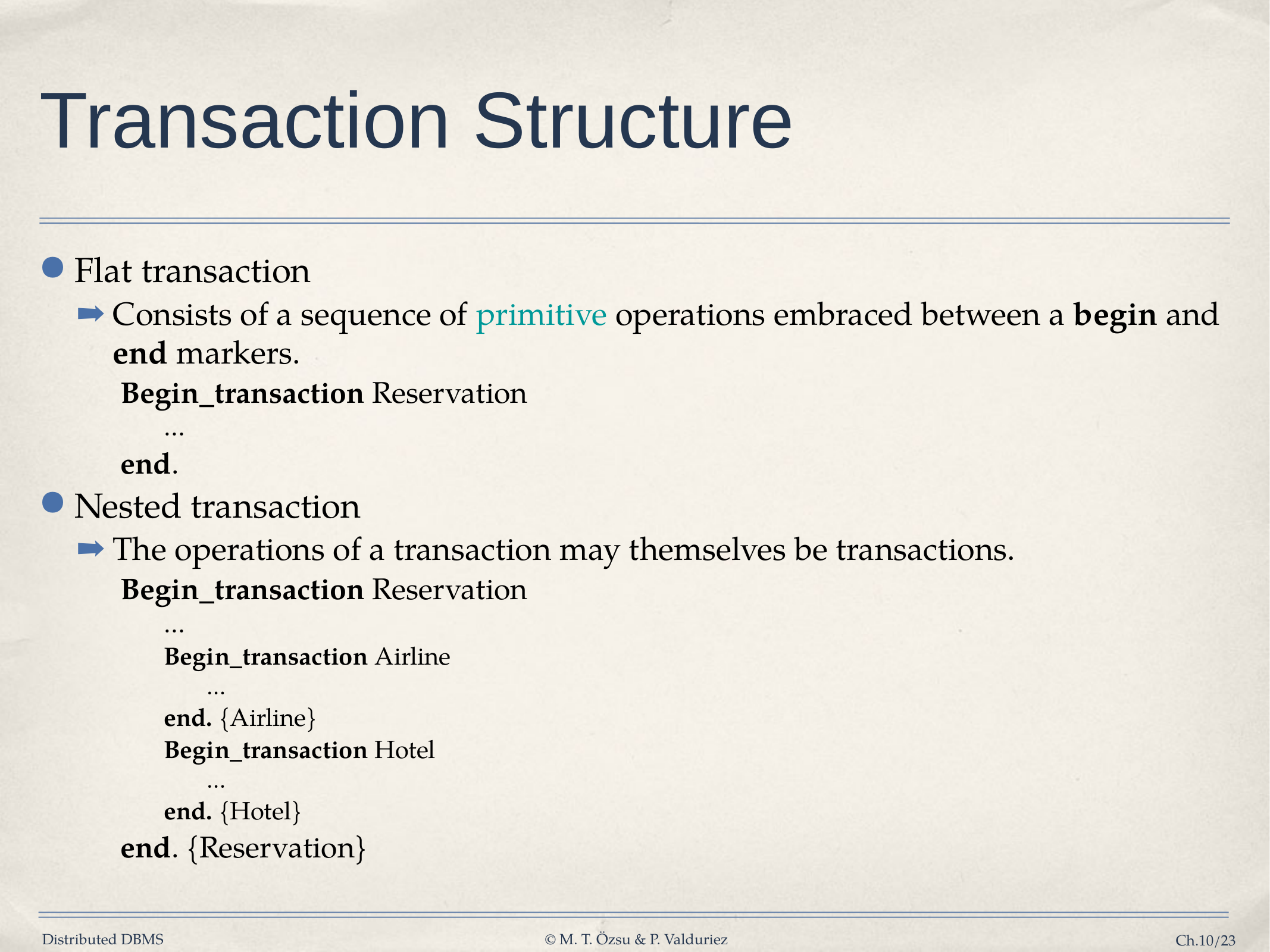

# Transaction Structure
Flat transaction
Consists of a sequence of primitive operations embraced between a begin and end markers.
Begin_transaction Reservation
…
end.
Nested transaction
The operations of a transaction may themselves be transactions.
Begin_transaction Reservation
…
Begin_transaction Airline
…
end. {Airline}
Begin_transaction Hotel
…
end. {Hotel}
end. {Reservation}